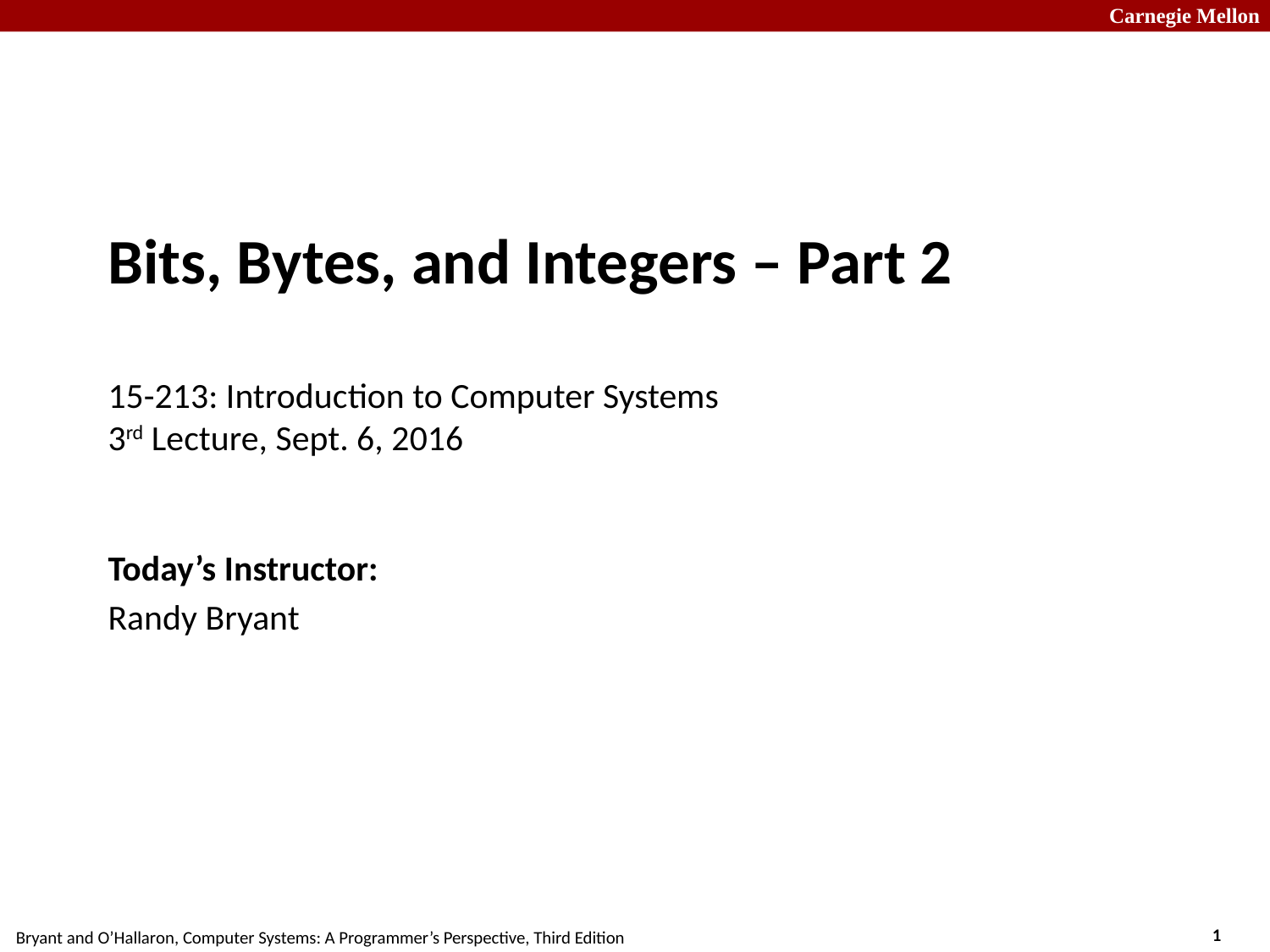

# Bits, Bytes, and Integers – Part 2 15-213: Introduction to Computer Systems 3rd Lecture, Sept. 6, 2016
Today’s Instructor:
Randy Bryant